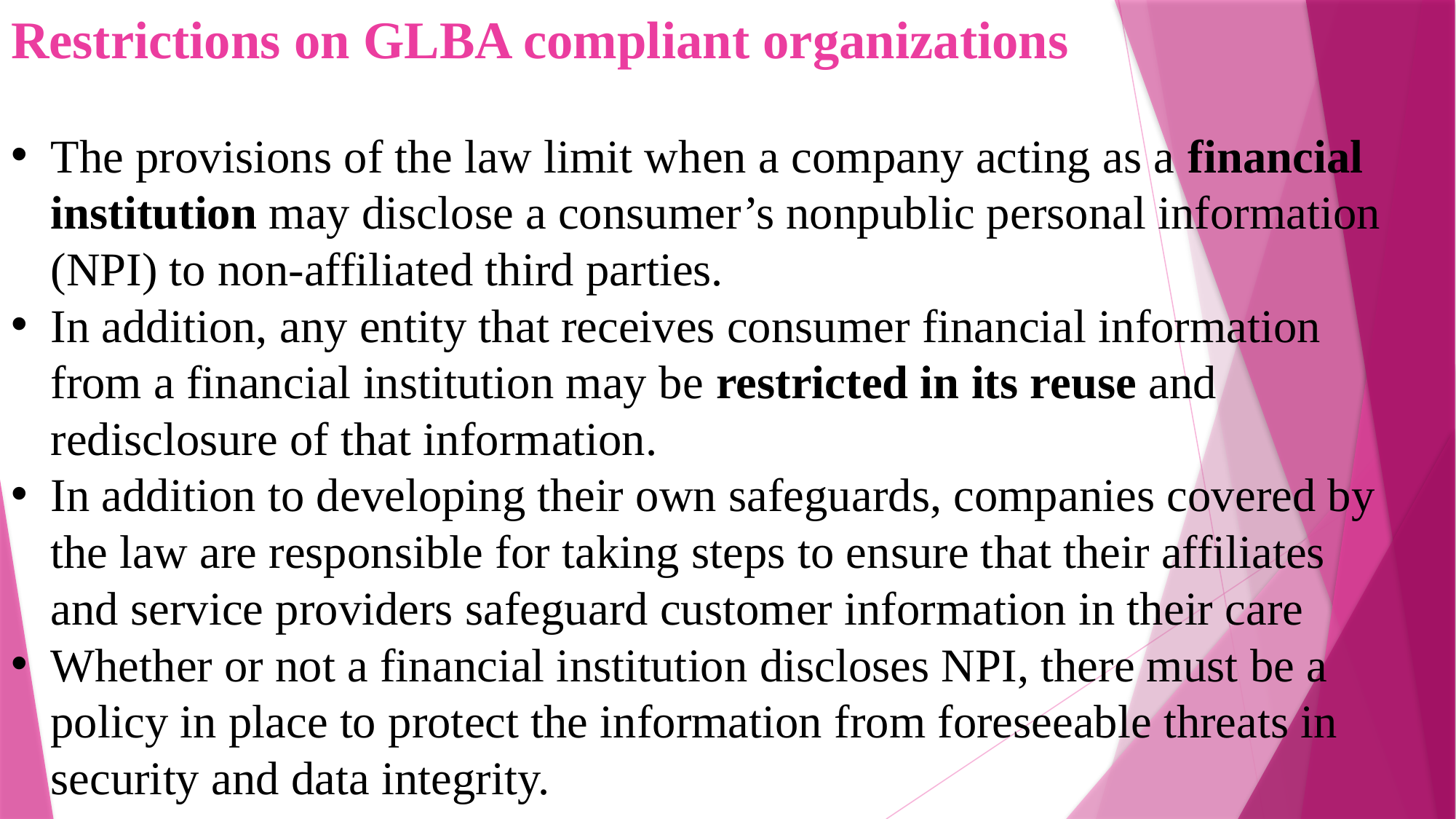

Restrictions on GLBA compliant organizations

The provisions of the law limit when a company acting as a financial institution may disclose a consumer’s nonpublic personal information (NPI) to non-affiliated third parties.
In addition, any entity that receives consumer financial information from a financial institution may be restricted in its reuse and redisclosure of that information.
In addition to developing their own safeguards, companies covered by the law are responsible for taking steps to ensure that their affiliates and service providers safeguard customer information in their care
Whether or not a financial institution discloses NPI, there must be a policy in place to protect the information from foreseeable threats in security and data integrity.